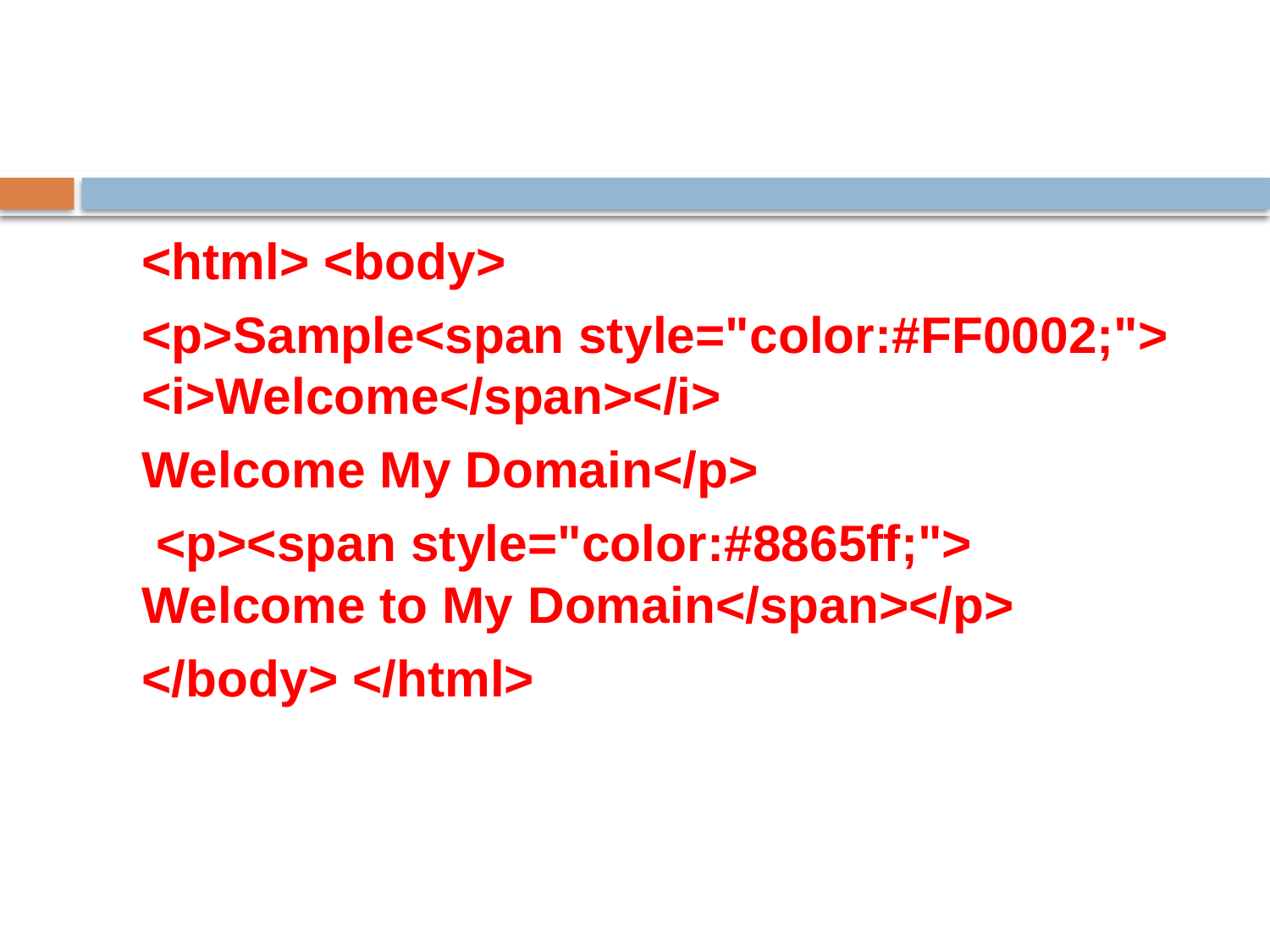

<html> <body>
	<p>Sample<span style="color:#FF0002;"> <i>Welcome</span></i>
	Welcome My Domain</p>
	 <p><span style="color:#8865ff;"> Welcome to My Domain</span></p>
	</body> </html>